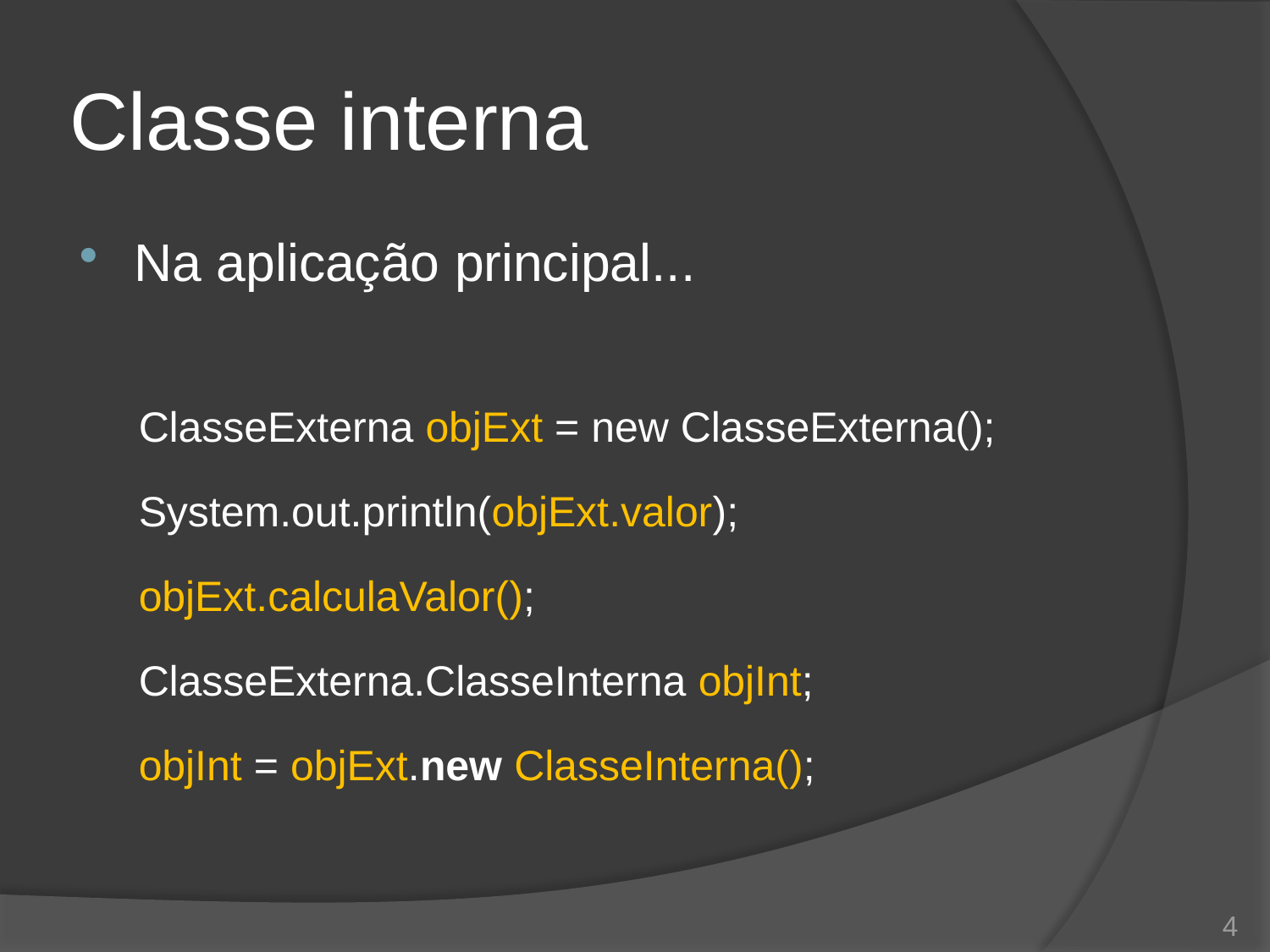

# Classe interna
Na aplicação principal...

ClasseExterna objExt = new ClasseExterna();
System.out.println(objExt.valor);
objExt.calculaValor();
ClasseExterna.ClasseInterna objInt;
objInt = objExt.new ClasseInterna();
4